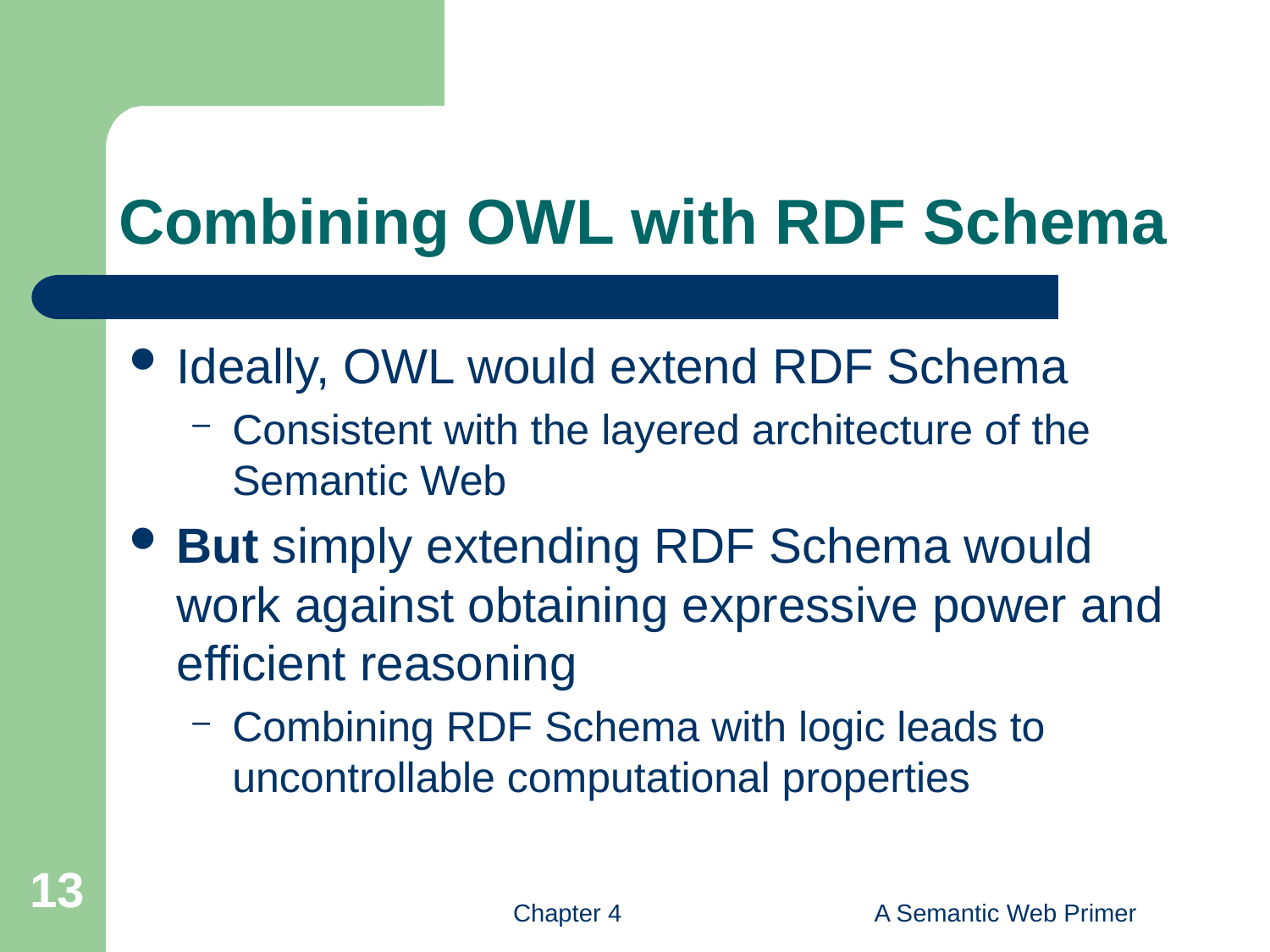

# Combining OWL with RDF Schema
Ideally, OWL would extend RDF Schema
Consistent with the layered architecture of the Semantic Web
But simply extending RDF Schema would work against obtaining expressive power and efficient reasoning
Combining RDF Schema with logic leads to uncontrollable computational properties
13
Chapter 4
A Semantic Web Primer